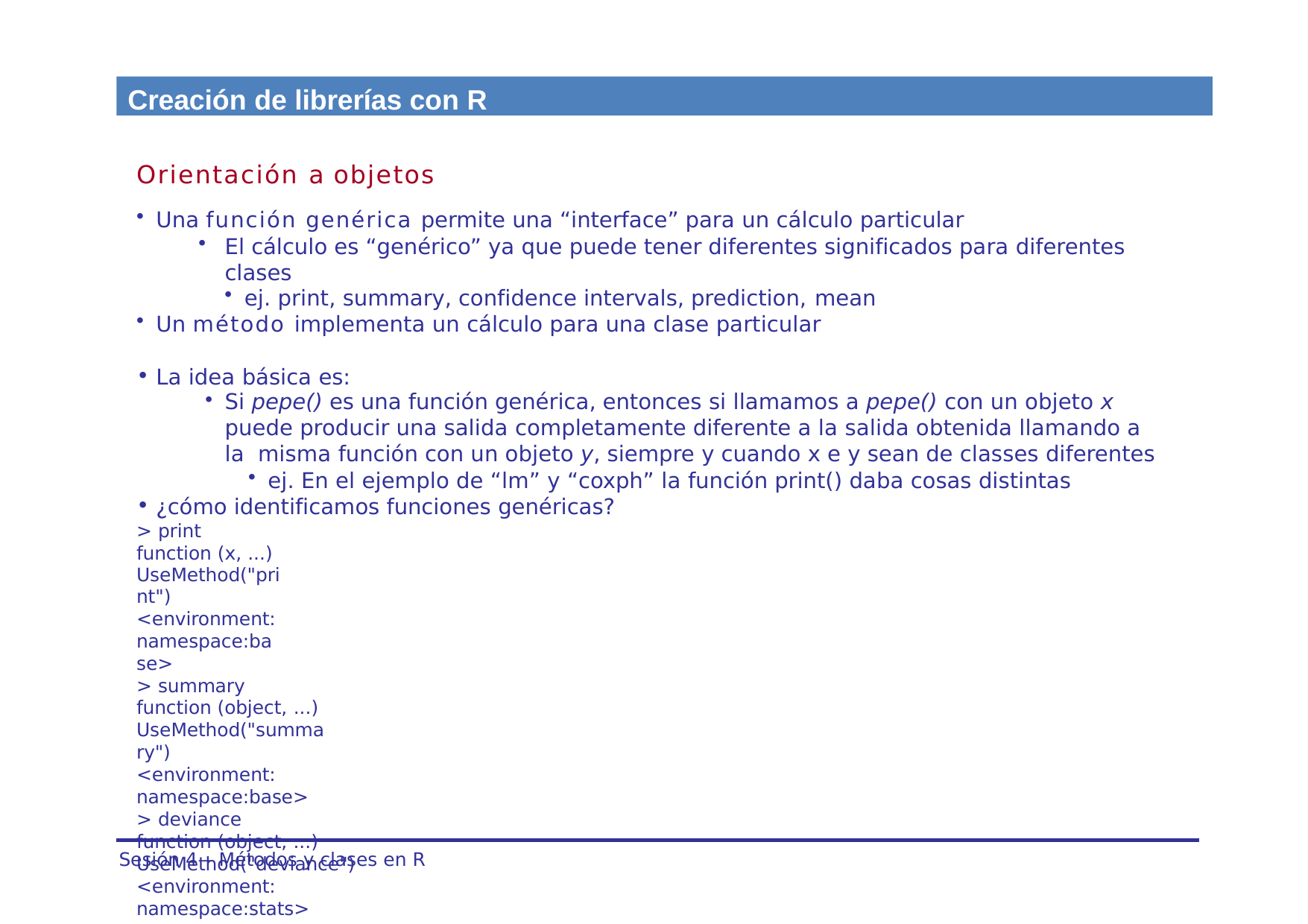

Creación de librerías con R
Orientación a objetos
Una función genérica permite una “interface” para un cálculo particular
El cálculo es “genérico” ya que puede tener diferentes significados para diferentes  clases
ej. print, summary, confidence intervals, prediction, mean
Un método implementa un cálculo para una clase particular

La idea básica es:
Si pepe() es una función genérica, entonces si llamamos a pepe() con un objeto x  puede producir una salida completamente diferente a la salida obtenida llamando a la  misma función con un objeto y, siempre y cuando x e y sean de classes diferentes
ej. En el ejemplo de “lm” y “coxph” la función print() daba cosas distintas
¿cómo identificamos funciones genéricas?
> print  function (x, ...)
UseMethod("print")
<environment: namespace:base>
> summary  function (object, ...)
UseMethod("summary")
<environment: namespace:base>
> deviance
function (object, ...)  UseMethod("deviance")
<environment: namespace:stats>

Sesión 4 – Métodos y clases en R